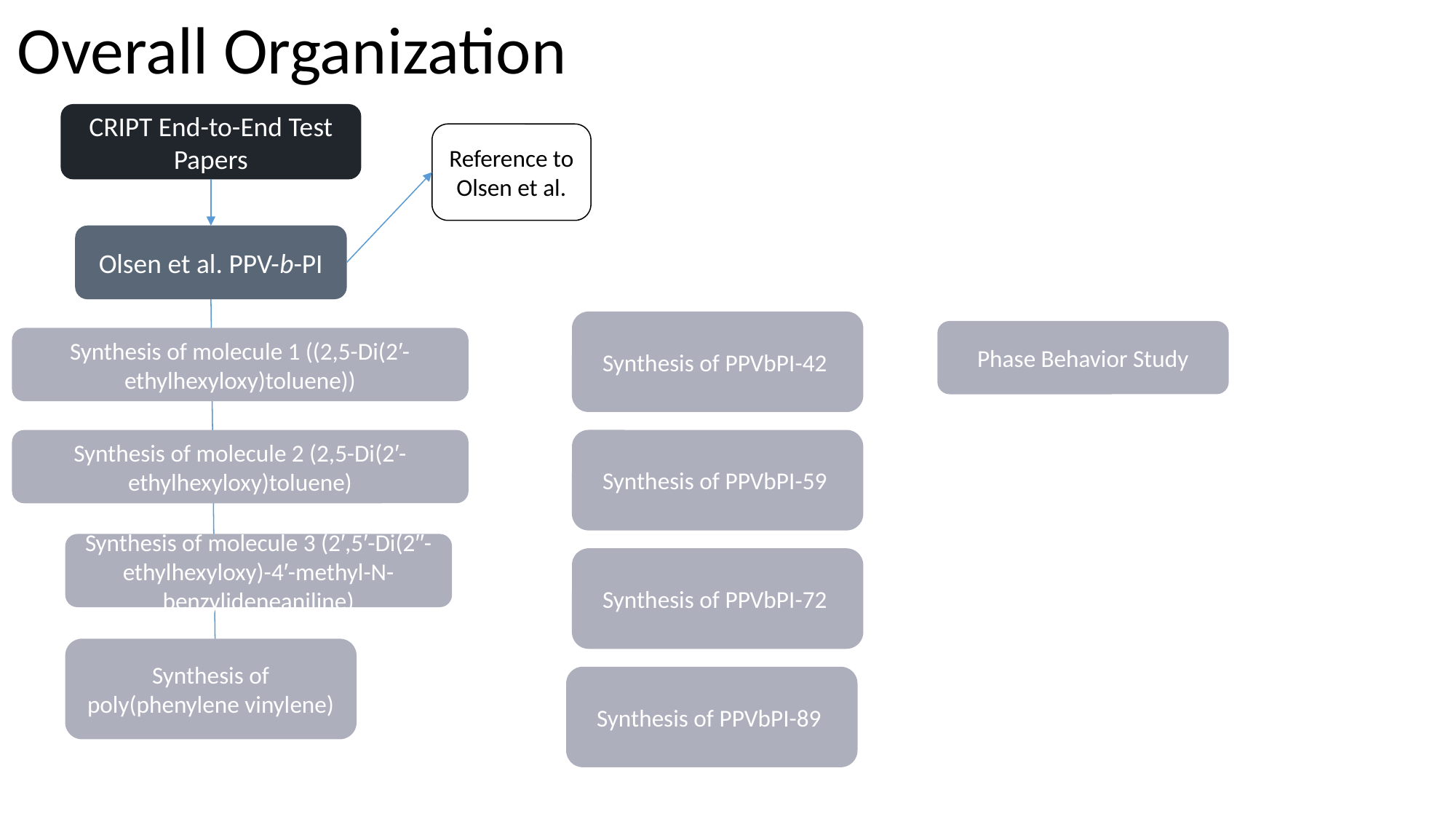

# Overall Organization
CRIPT End-to-End Test Papers
Reference to Olsen et al.
Olsen et al. PPV-b-PI
Synthesis of PPVbPI-42
Phase Behavior Study
Synthesis of molecule 1 ((2,5-Di(2′-ethylhexyloxy)toluene))
Synthesis of PPVbPI-59
Synthesis of molecule 2 (2,5-Di(2′-ethylhexyloxy)toluene)
Synthesis of molecule 3 (2′,5′-Di(2′′-ethylhexyloxy)-4′-methyl-N- benzylideneaniline)
Synthesis of PPVbPI-72
Synthesis of poly(phenylene vinylene)
Synthesis of PPVbPI-89